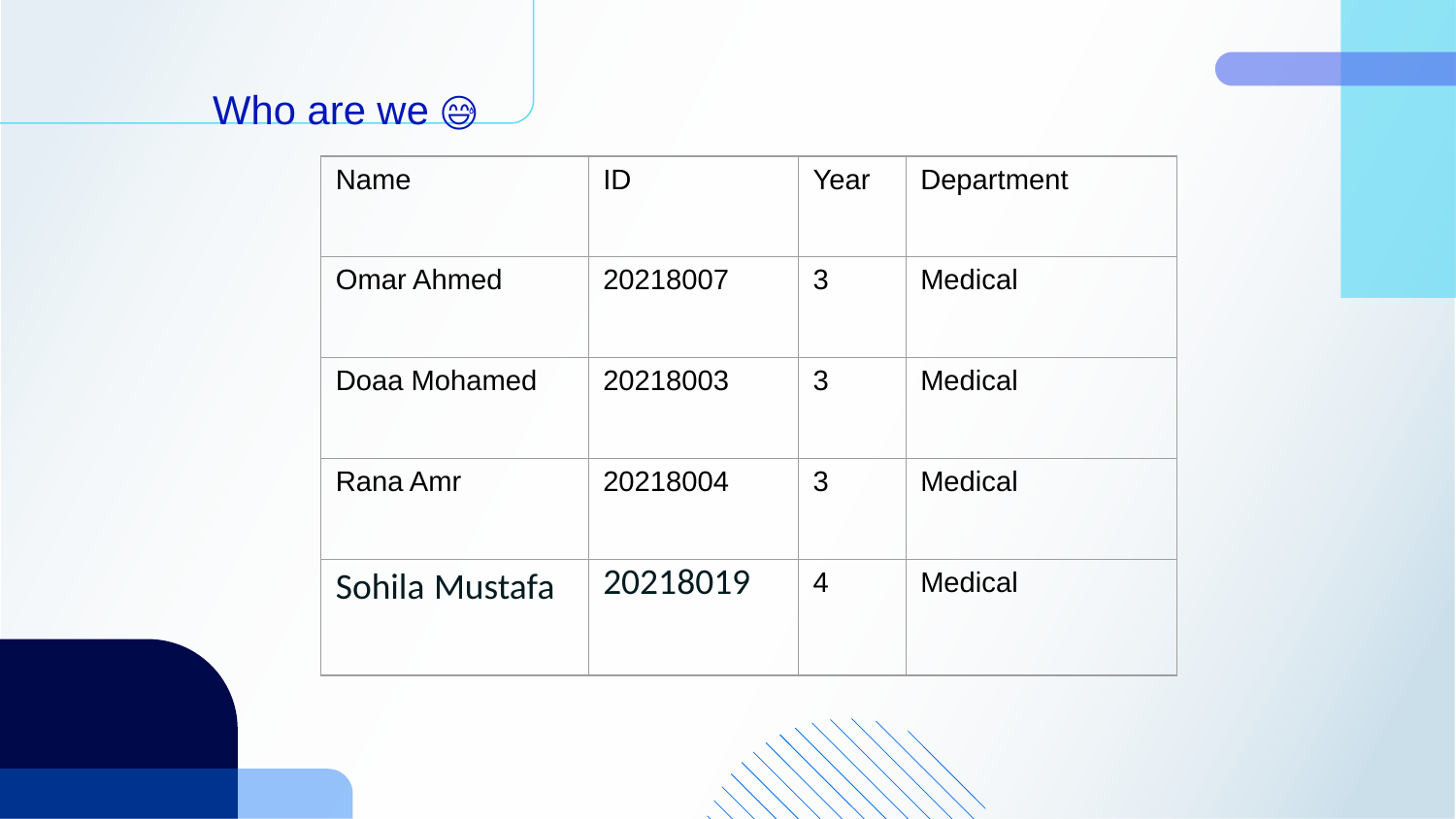

Who are we 😅
| Name | ID | Year | Department |
| --- | --- | --- | --- |
| Omar Ahmed | 20218007 | 3 | Medical |
| Doaa Mohamed | 20218003 | 3 | Medical |
| Rana Amr | 20218004 | 3 | Medical |
| Sohila Mustafa | 20218019 | 4 | Medical |